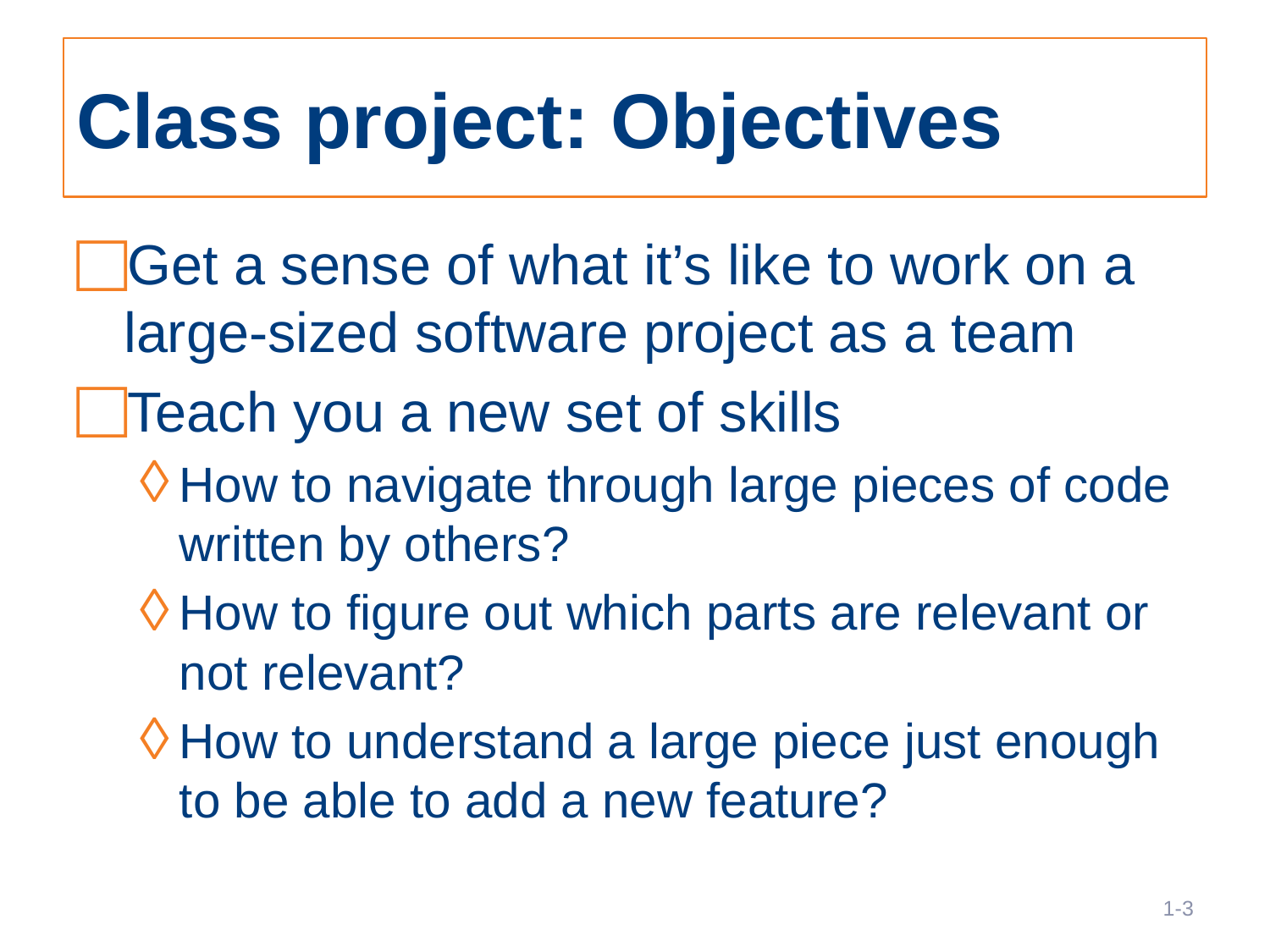

# Class project: Objectives
Get a sense of what it’s like to work on a large-sized software project as a team
Teach you a new set of skills
How to navigate through large pieces of code written by others?
How to figure out which parts are relevant or not relevant?
How to understand a large piece just enough to be able to add a new feature?
3